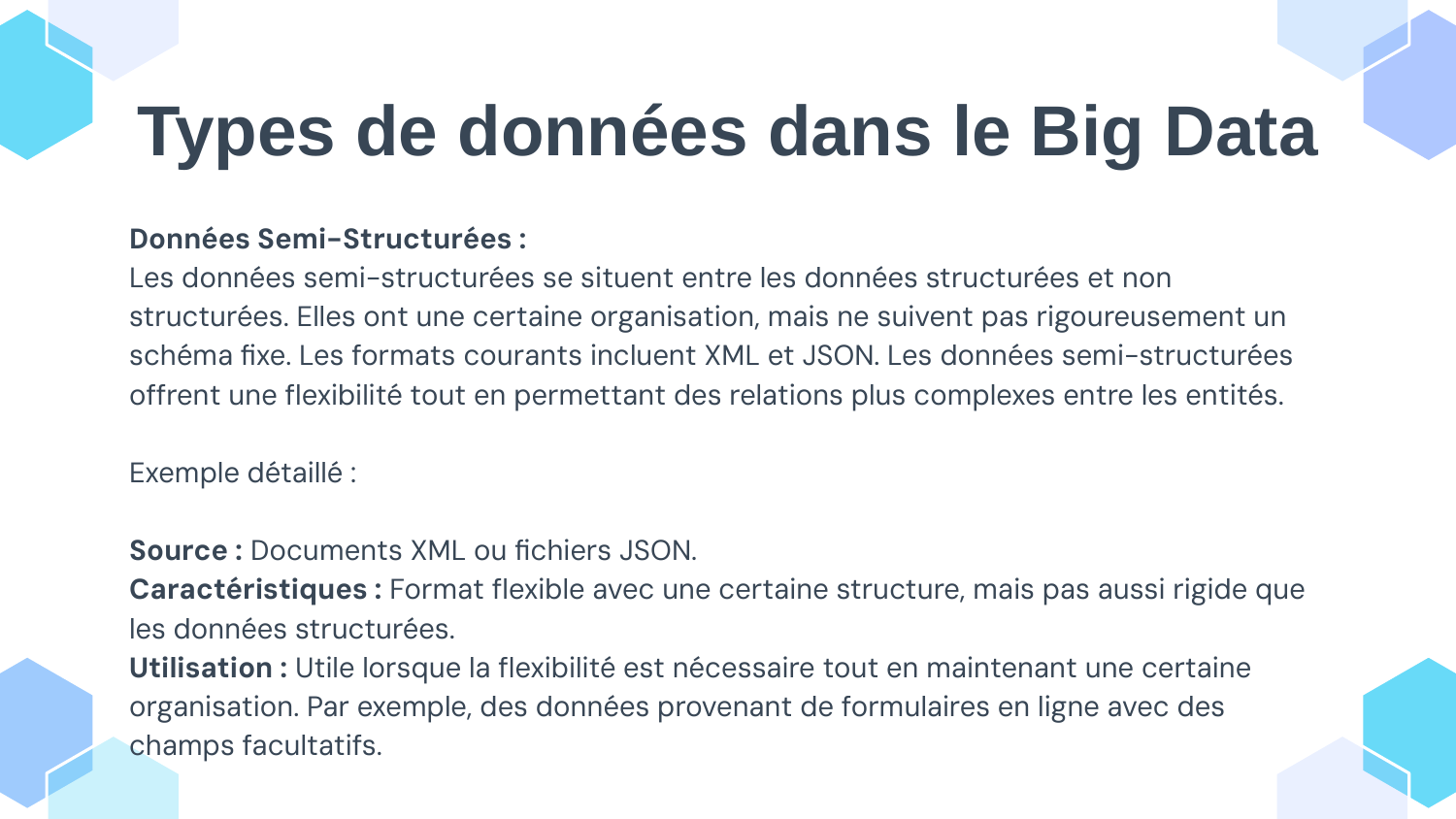

# Types de données dans le Big Data
Données Semi-Structurées :
Les données semi-structurées se situent entre les données structurées et non structurées. Elles ont une certaine organisation, mais ne suivent pas rigoureusement un schéma fixe. Les formats courants incluent XML et JSON. Les données semi-structurées offrent une flexibilité tout en permettant des relations plus complexes entre les entités.

Exemple détaillé :

Source : Documents XML ou fichiers JSON.
Caractéristiques : Format flexible avec une certaine structure, mais pas aussi rigide que les données structurées.
Utilisation : Utile lorsque la flexibilité est nécessaire tout en maintenant une certaine organisation. Par exemple, des données provenant de formulaires en ligne avec des champs facultatifs.